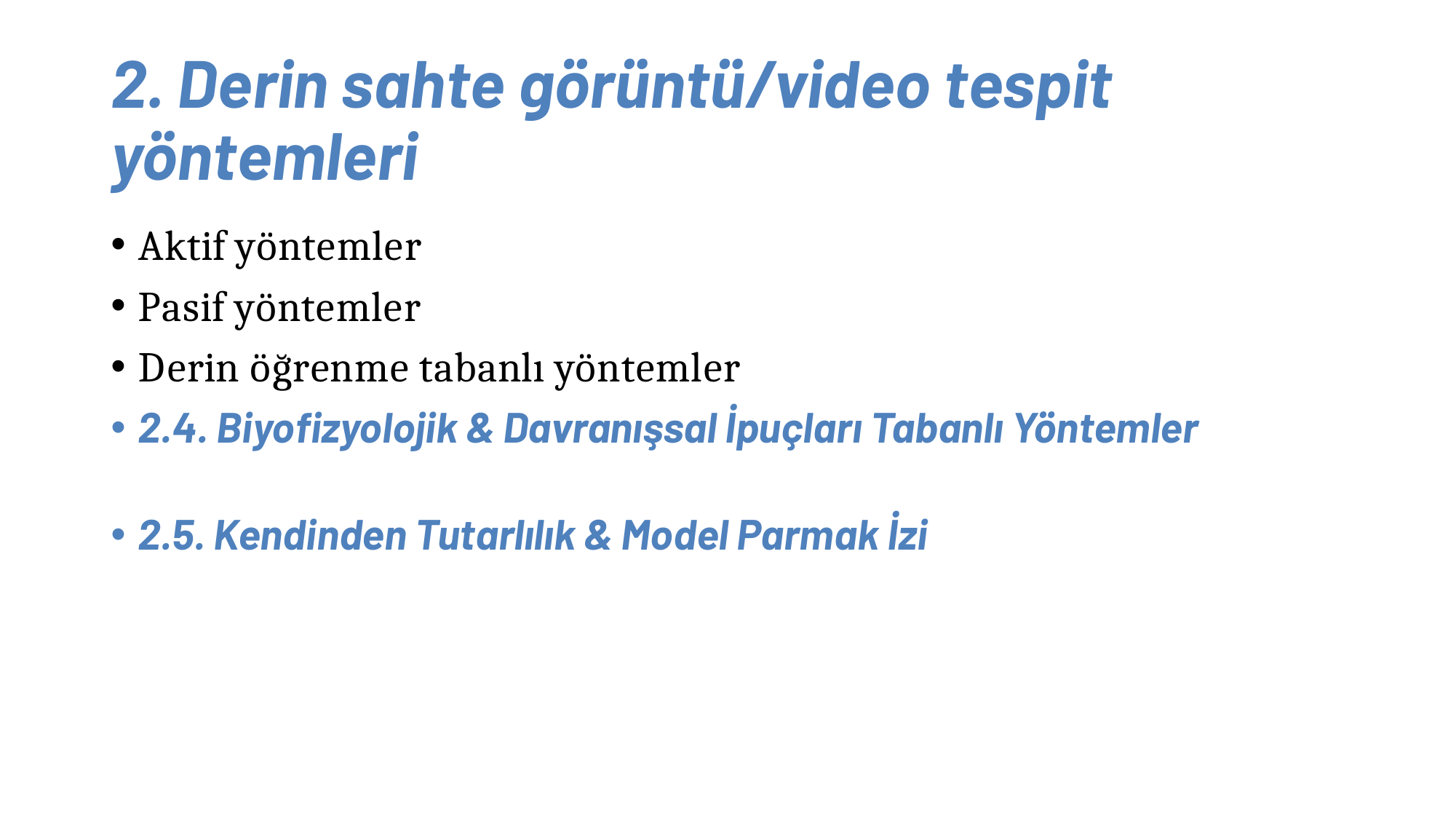

# 2. Derin sahte görüntü/video tespit yöntemleri
Aktif yöntemler
Pasif yöntemler
Derin öğrenme tabanlı yöntemler
2.4. Biyofizyolojik & Davranışsal İpuçları Tabanlı Yöntemler
2.5. Kendinden Tutarlılık & Model Parmak İzi